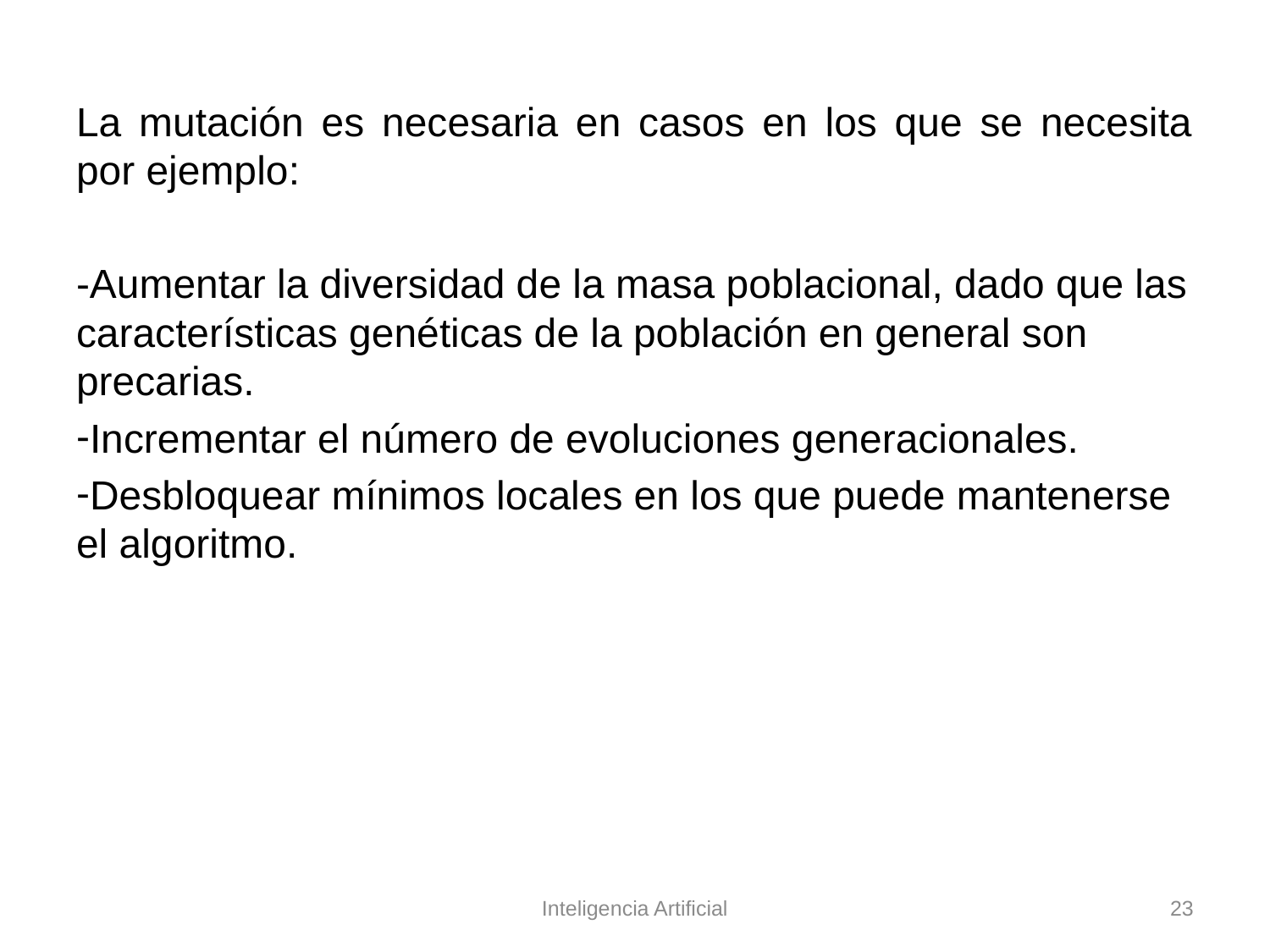

La mutación es necesaria en casos en los que se necesita por ejemplo:

-Aumentar la diversidad de la masa poblacional, dado que las características genéticas de la población en general son precarias.
Incrementar el número de evoluciones generacionales.
Desbloquear mínimos locales en los que puede mantenerse el algoritmo.

Inteligencia Artificial
23